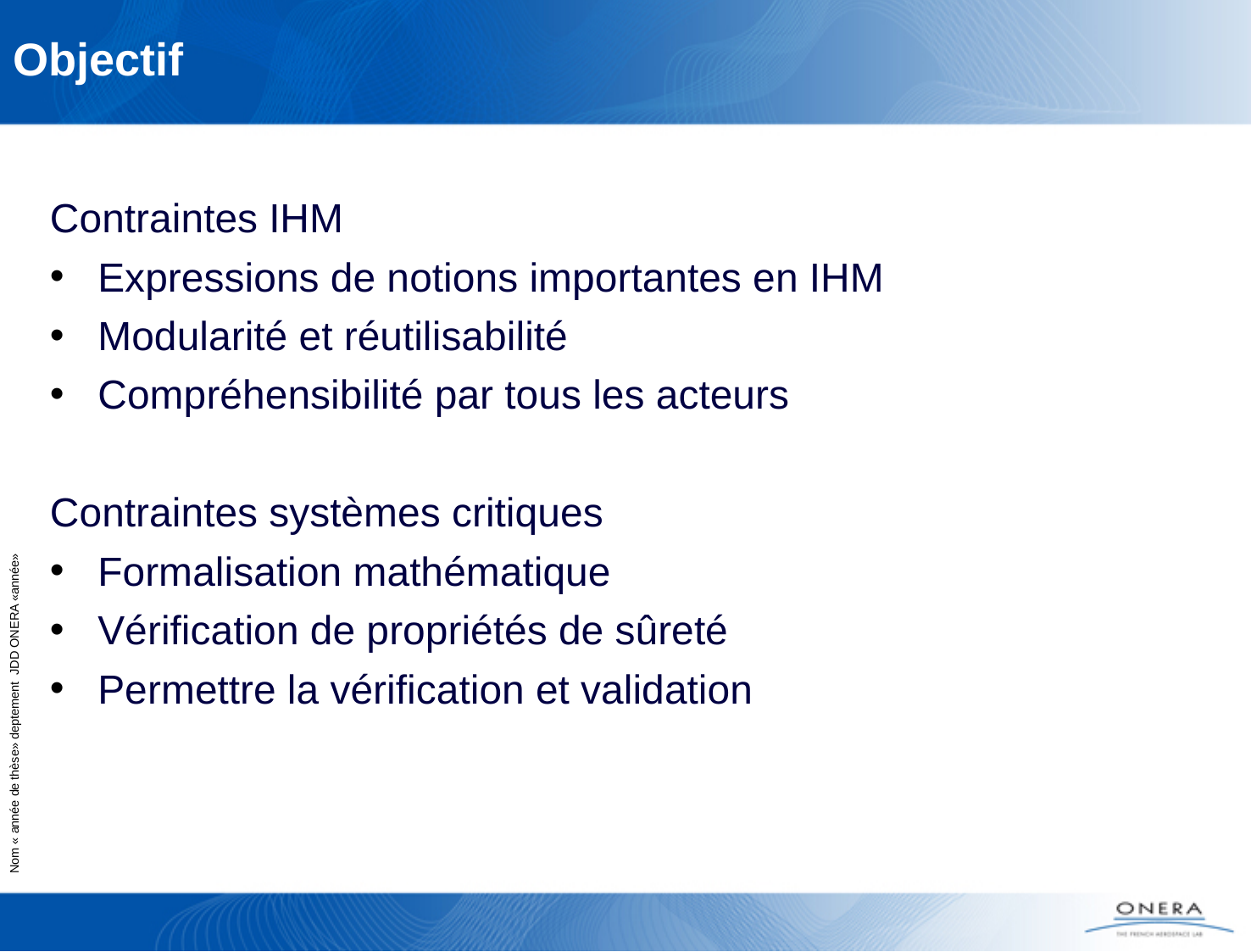

# Objectif
Contraintes IHM
Expressions de notions importantes en IHM
Modularité et réutilisabilité
Compréhensibilité par tous les acteurs

Contraintes systèmes critiques
Formalisation mathématique
Vérification de propriétés de sûreté
Permettre la vérification et validation